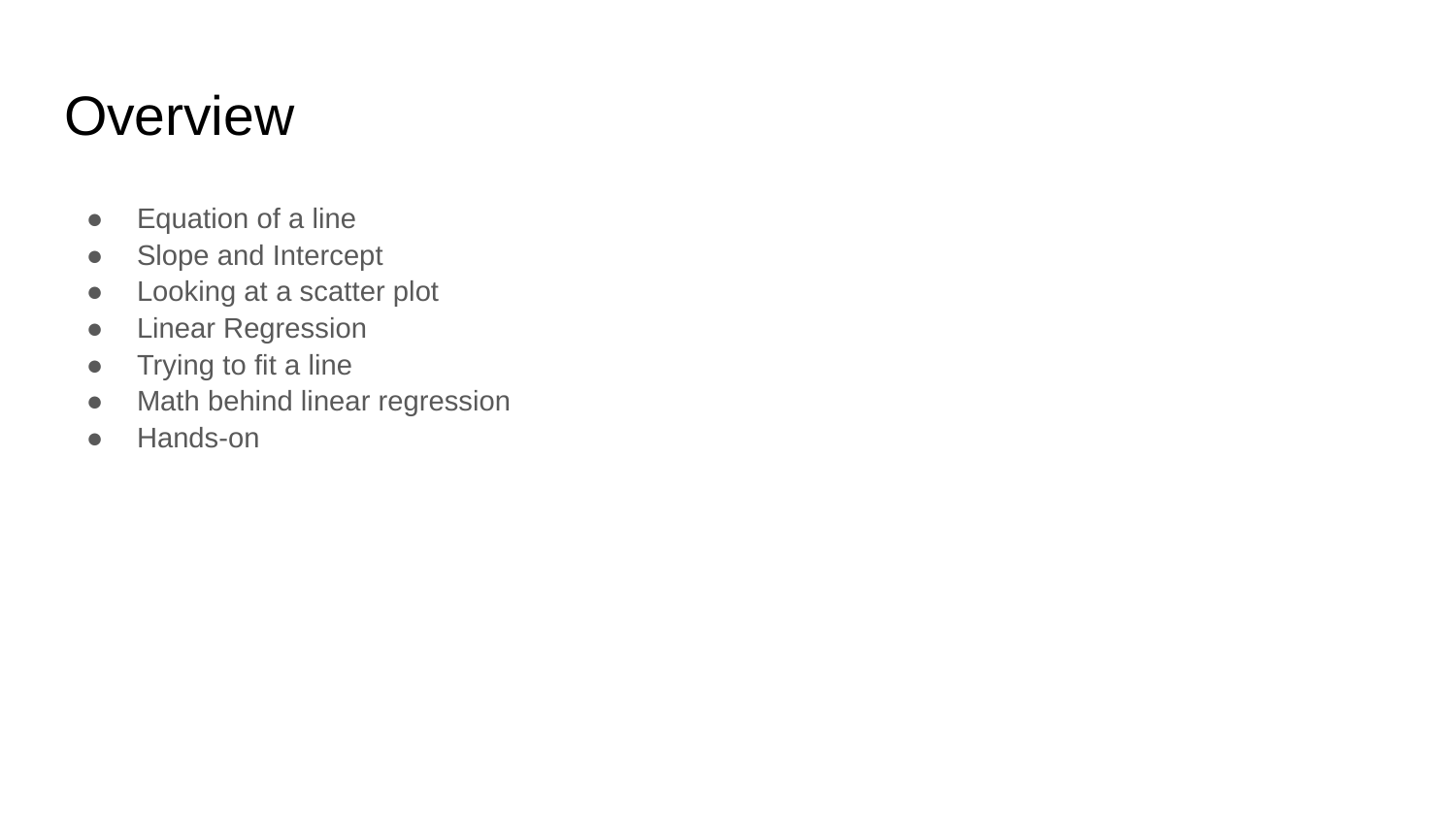

# Overview
Equation of a line
Slope and Intercept
Looking at a scatter plot
Linear Regression
Trying to fit a line
Math behind linear regression
Hands-on